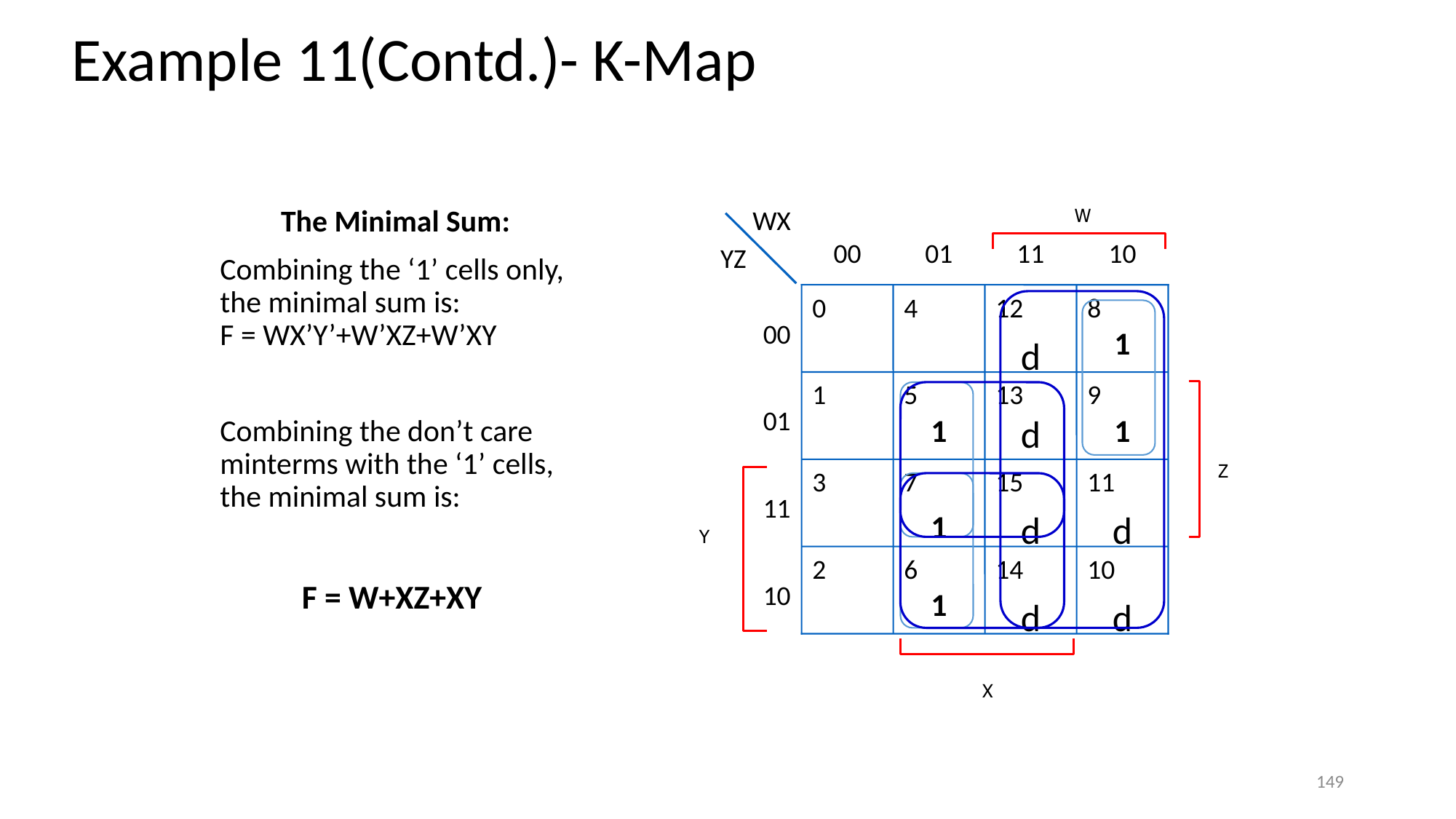

# Example 11(Contd.)- K-Map
WX
YZ

00

01

11

10

W

00

0

4

12
d

8
1

01

1

5
1
13
d
9
1

Z
11
3

7
1
15
d
11
d
Y

10
2

6
1
14
d
10
d

X
The Minimal Sum:
	Combining the ‘1’ cells only, the minimal sum is:
F = WX’Y’+W’XZ+W’XY

	Combining the don’t care minterms with the ‘1’ cells, the minimal sum is:

F = W+XZ+XY

149